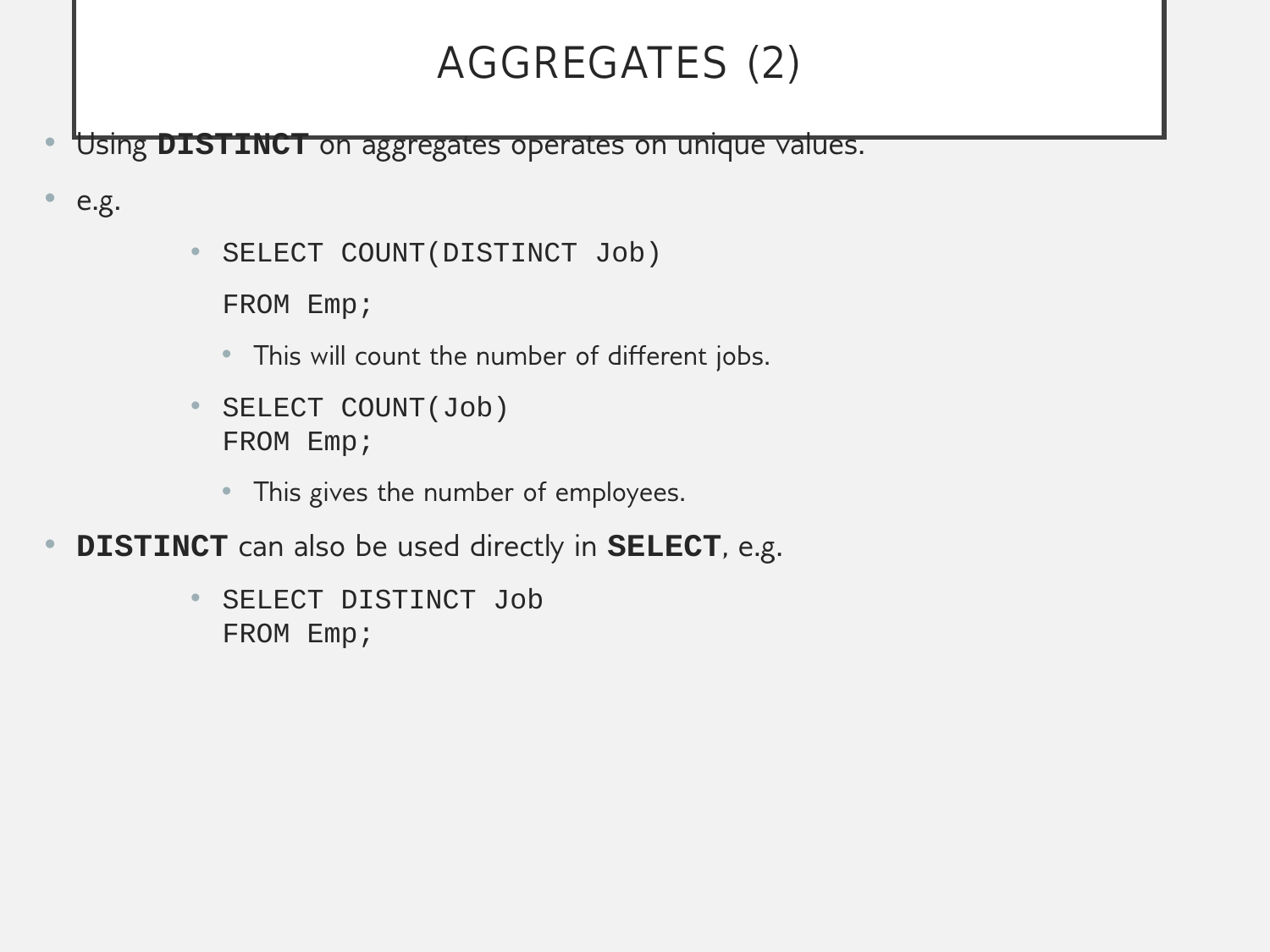

# Aggregates (2)
Using DISTINCT on aggregates operates on unique values.
e.g.
SELECT COUNT(DISTINCT Job)
	FROM Emp;
This will count the number of different jobs.
SELECT COUNT(Job)
FROM Emp;
This gives the number of employees.
DISTINCT can also be used directly in SELECT, e.g.
SELECT DISTINCT Job
FROM Emp;